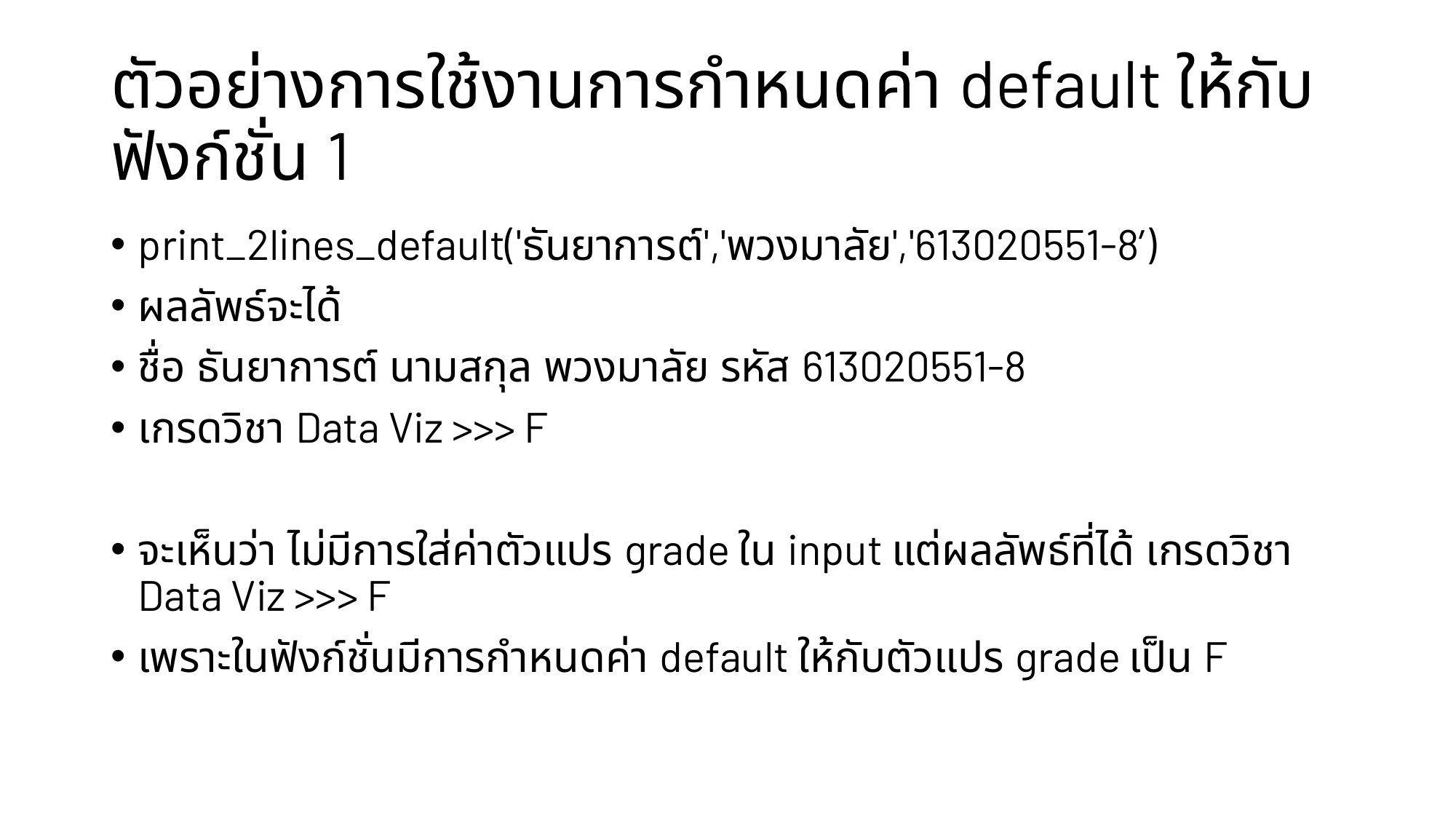

# ตัวอย่างการใช้งานการกำหนดค่า default ให้กับฟังก์ชั่น 1
print_2lines_default('ธันยาการต์','พวงมาลัย','613020551-8’)
ผลลัพธ์จะได้
ชื่อ ธันยาการต์ นามสกุล พวงมาลัย รหัส 613020551-8
เกรดวิชา Data Viz >>> F

จะเห็นว่า ไม่มีการใส่ค่าตัวแปร grade ใน input แต่ผลลัพธ์ที่ได้ เกรดวิชา Data Viz >>> F
เพราะในฟังก์ชั่นมีการกำหนดค่า default ให้กับตัวแปร grade เป็น F